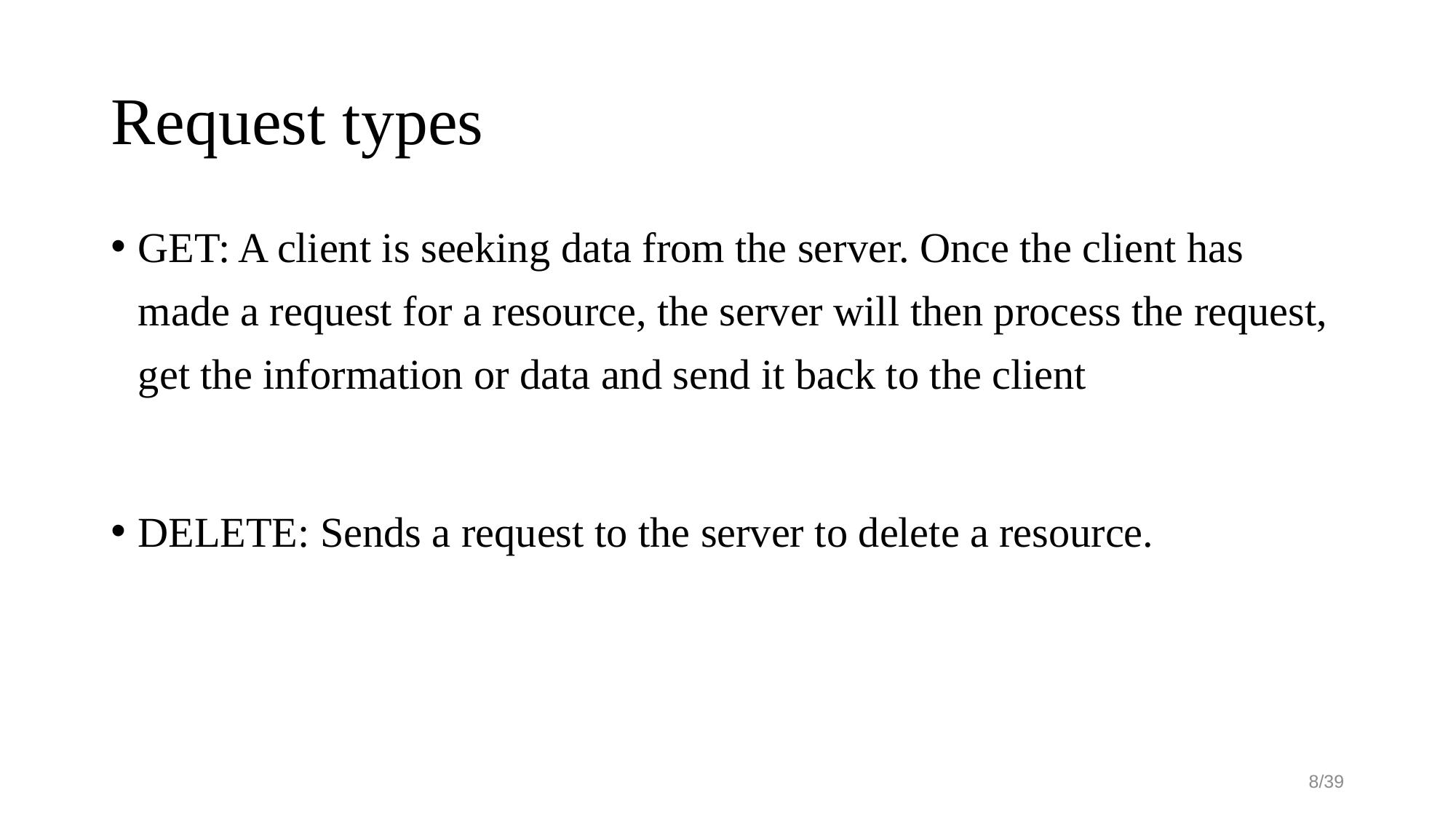

# Request types
GET: A client is seeking data from the server. Once the client has made a request for a resource, the server will then process the request, get the information or data and send it back to the client

DELETE: Sends a request to the server to delete a resource.

8/39